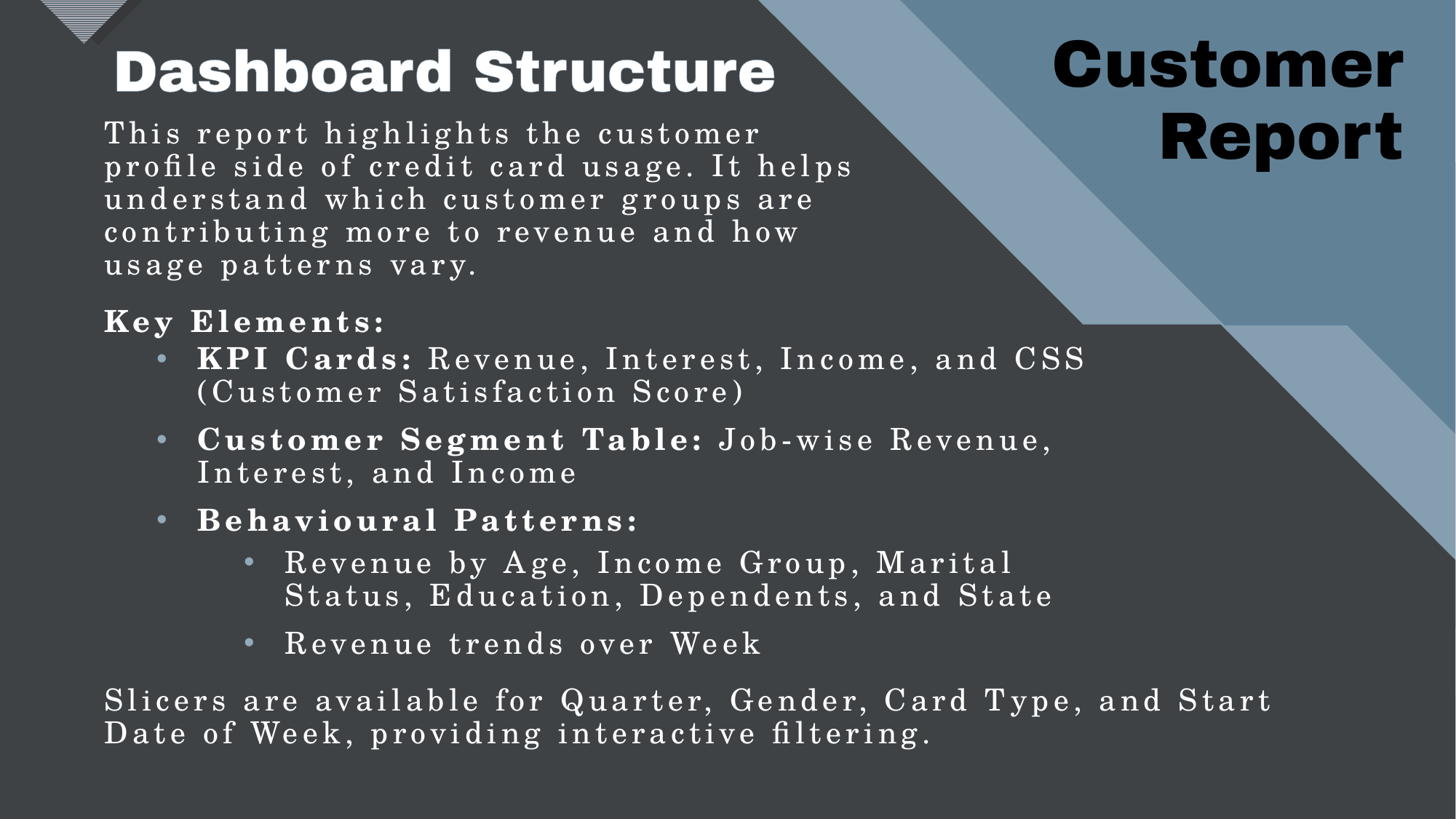

Dashboard Structure
# Customer Report
This report highlights the customer profile side of credit card usage. It helps understand which customer groups are contributing more to revenue and how usage patterns vary.
Key Elements:
KPI Cards: Revenue, Interest, Income, and CSS (Customer Satisfaction Score)
Customer Segment Table: Job-wise Revenue, Interest, and Income
Behavioural Patterns:
Revenue by Age, Income Group, Marital Status, Education, Dependents, and State
Revenue trends over Week
Slicers are available for Quarter, Gender, Card Type, and Start Date of Week, providing interactive filtering.